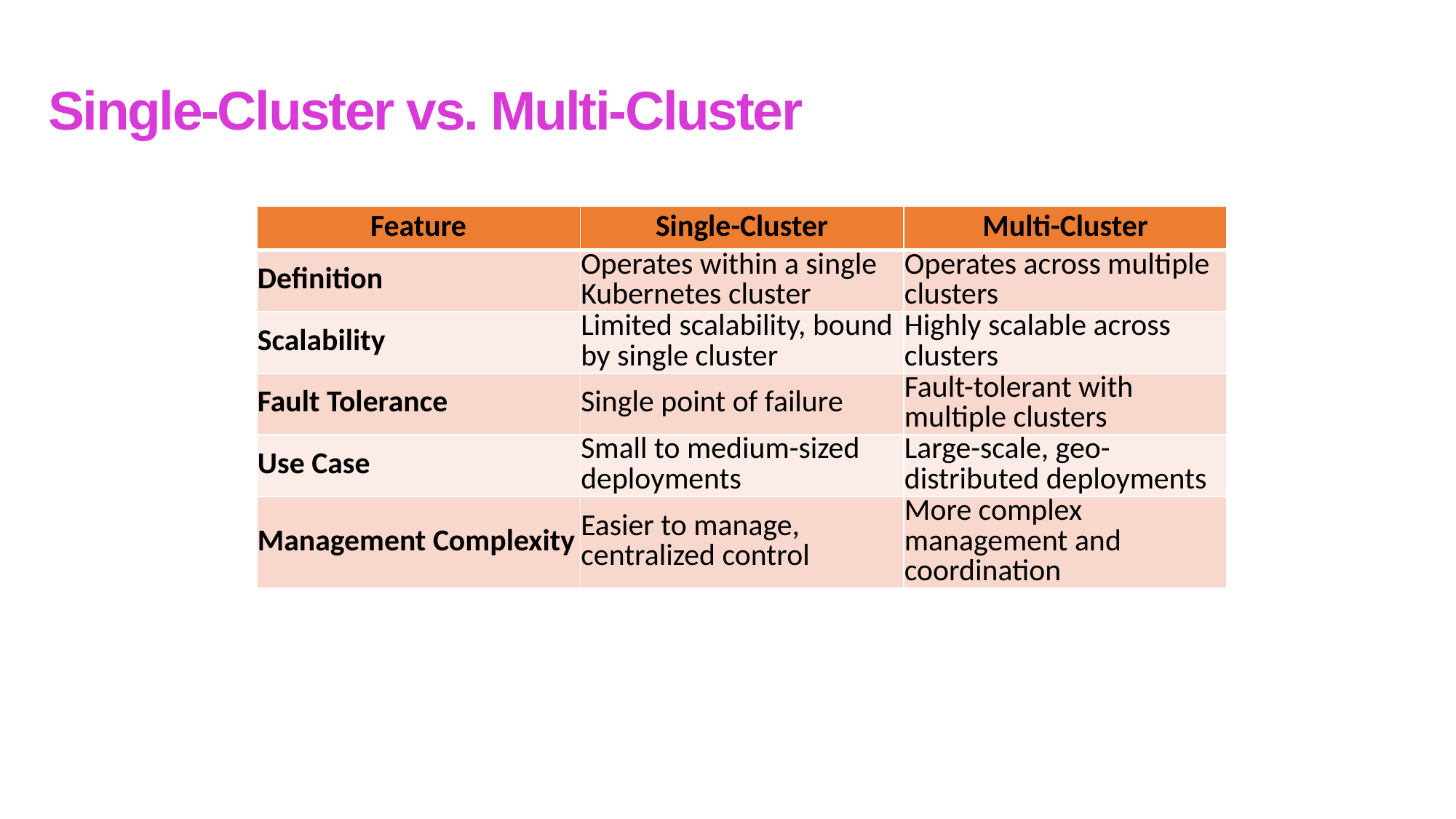

Single-Cluster vs. Multi-Cluster
| Feature | Single-Cluster | Multi-Cluster |
| --- | --- | --- |
| Definition | Operates within a single Kubernetes cluster | Operates across multiple clusters |
| Scalability | Limited scalability, bound by single cluster | Highly scalable across clusters |
| Fault Tolerance | Single point of failure | Fault-tolerant with multiple clusters |
| Use Case | Small to medium-sized deployments | Large-scale, geo-distributed deployments |
| Management Complexity | Easier to manage, centralized control | More complex management and coordination |